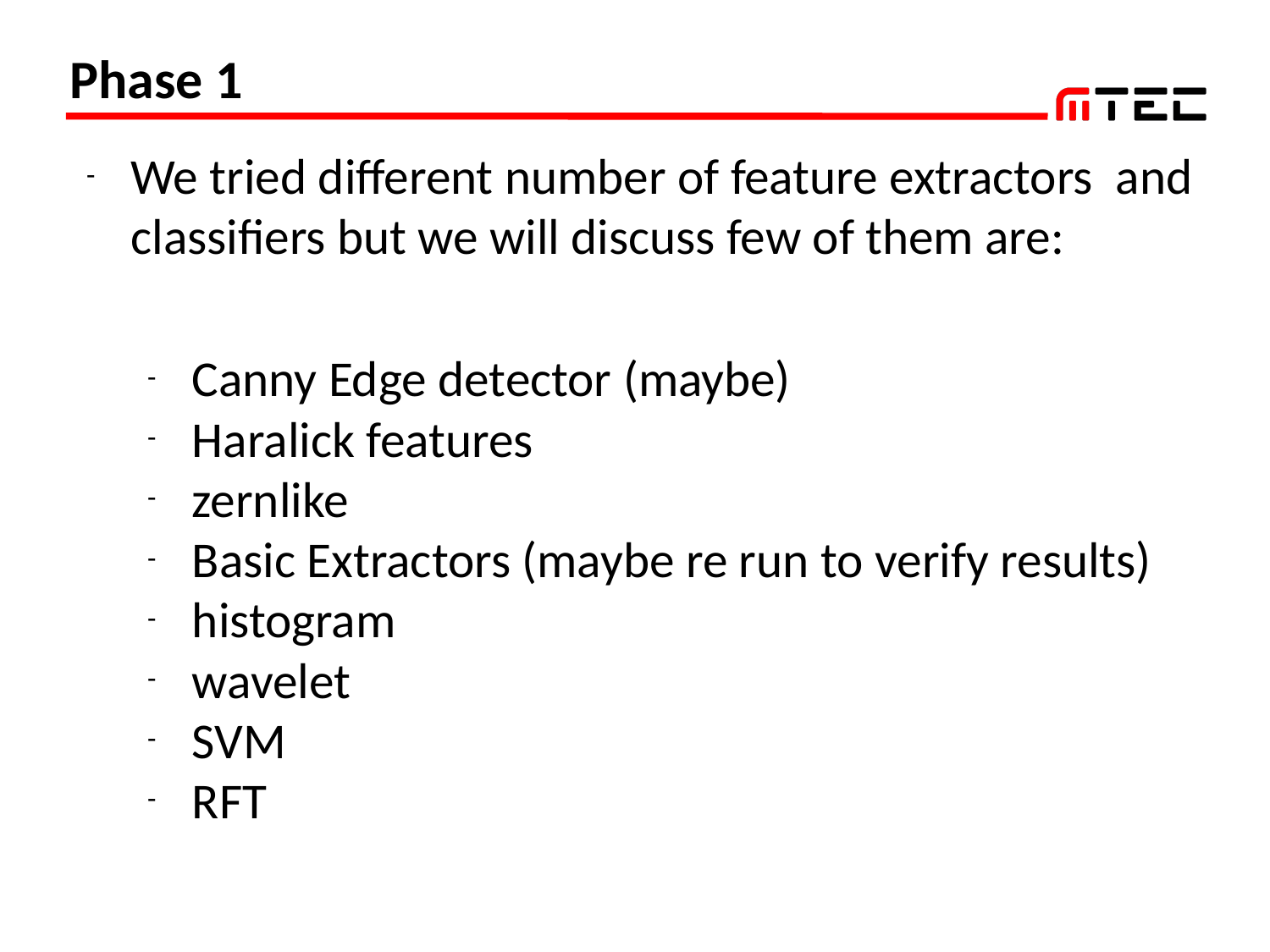

# Phase 1
We tried different number of feature extractors  and classifiers but we will discuss few of them are:

Canny Edge detector (maybe)
Haralick features
zernlike
Basic Extractors (maybe re run to verify results)
histogram
wavelet
SVM
RFT